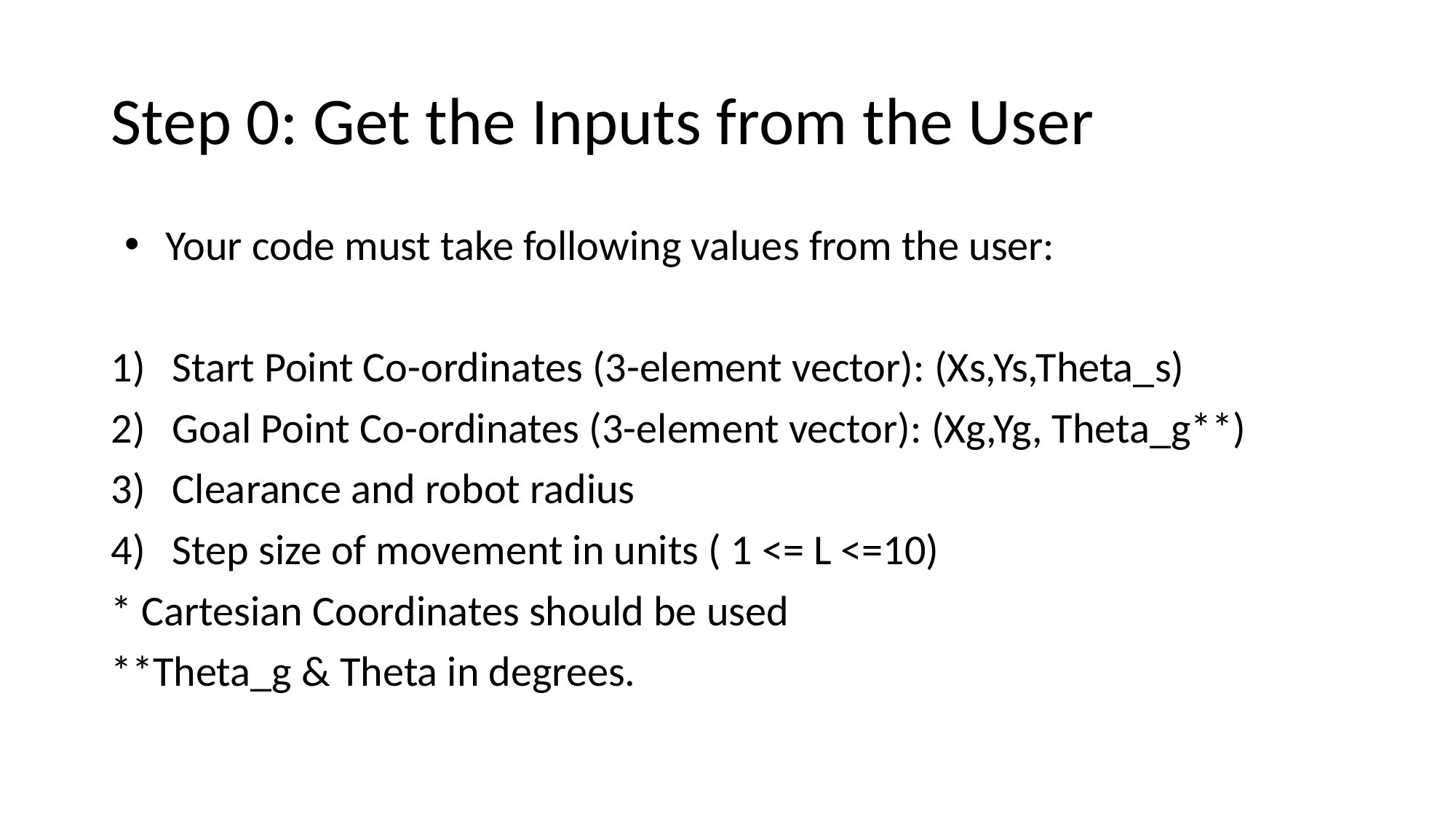

# Step 0: Get the Inputs from the User
Your code must take following values from the user:

Start Point Co-ordinates (3-element vector): (Xs,Ys,Theta_s)
Goal Point Co-ordinates (3-element vector): (Xg,Yg, Theta_g**)
Clearance and robot radius
Step size of movement in units ( 1 <= L <=10)
* Cartesian Coordinates should be used
**Theta_g & Theta in degrees.